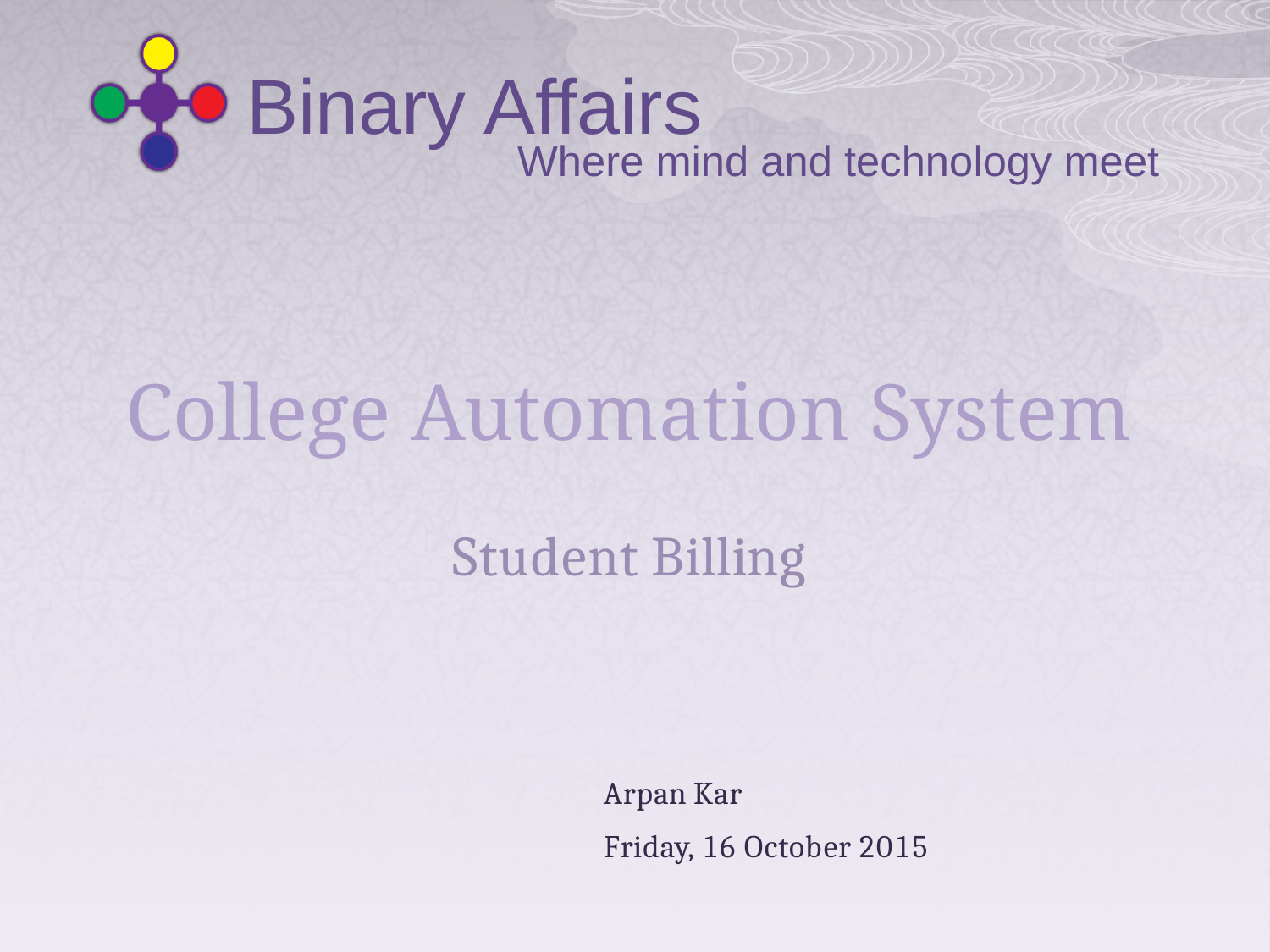

# College Automation System
Student Billing
Arpan Kar
Friday, 16 October 2015